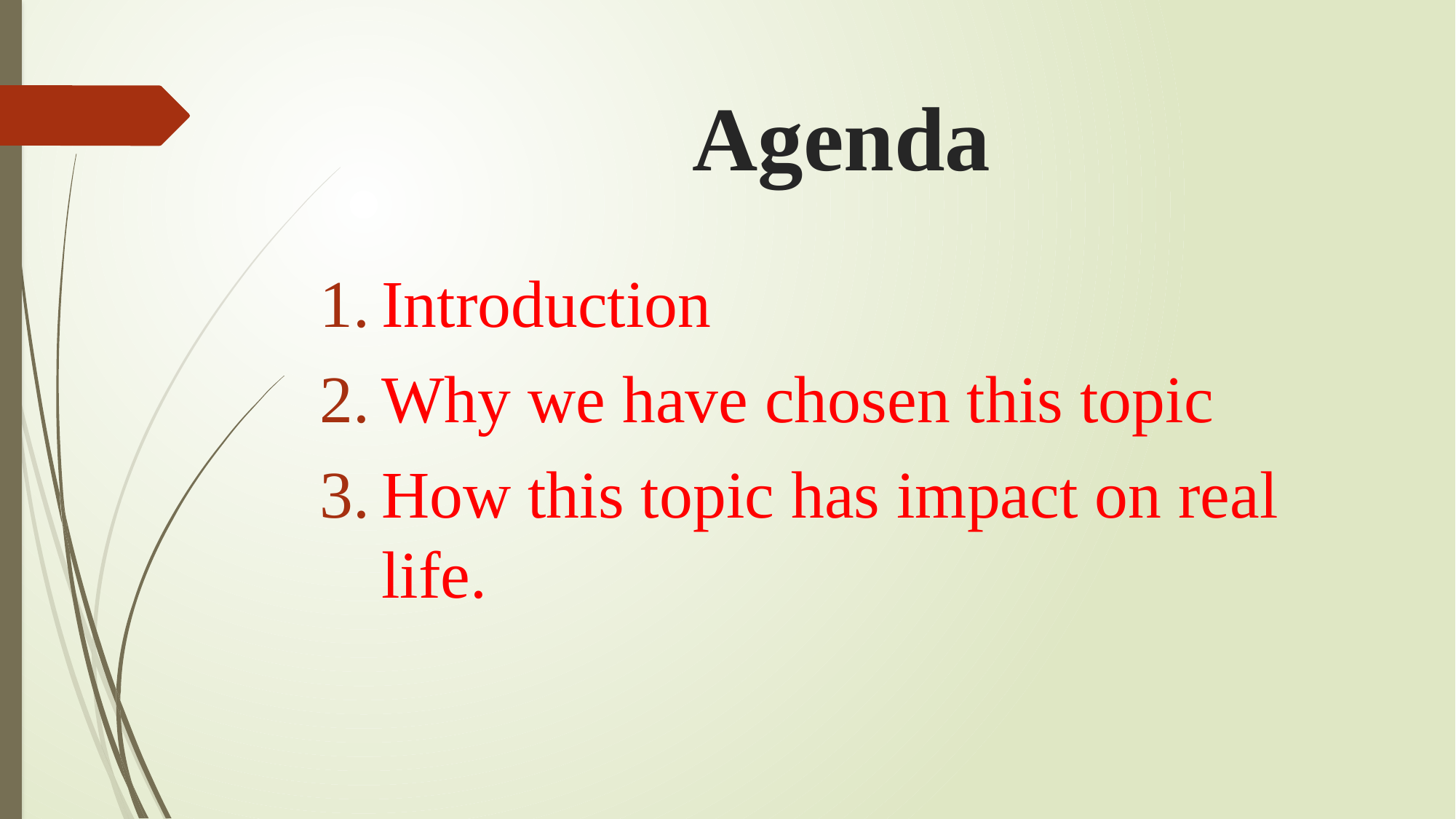

# Agenda
Introduction
Why we have chosen this topic
How this topic has impact on real life.